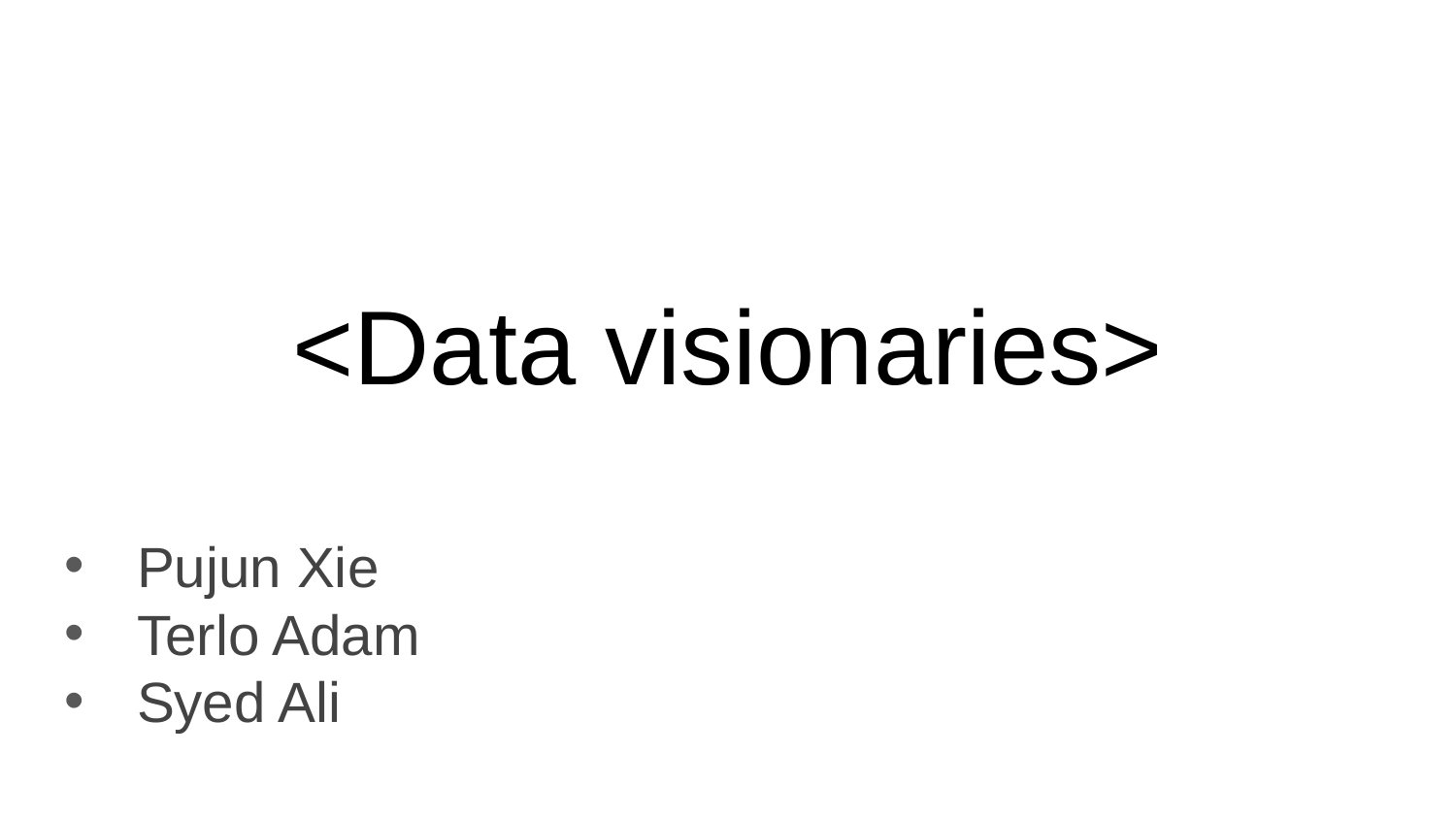

# <Data visionaries>
Pujun Xie
Terlo Adam
Syed Ali